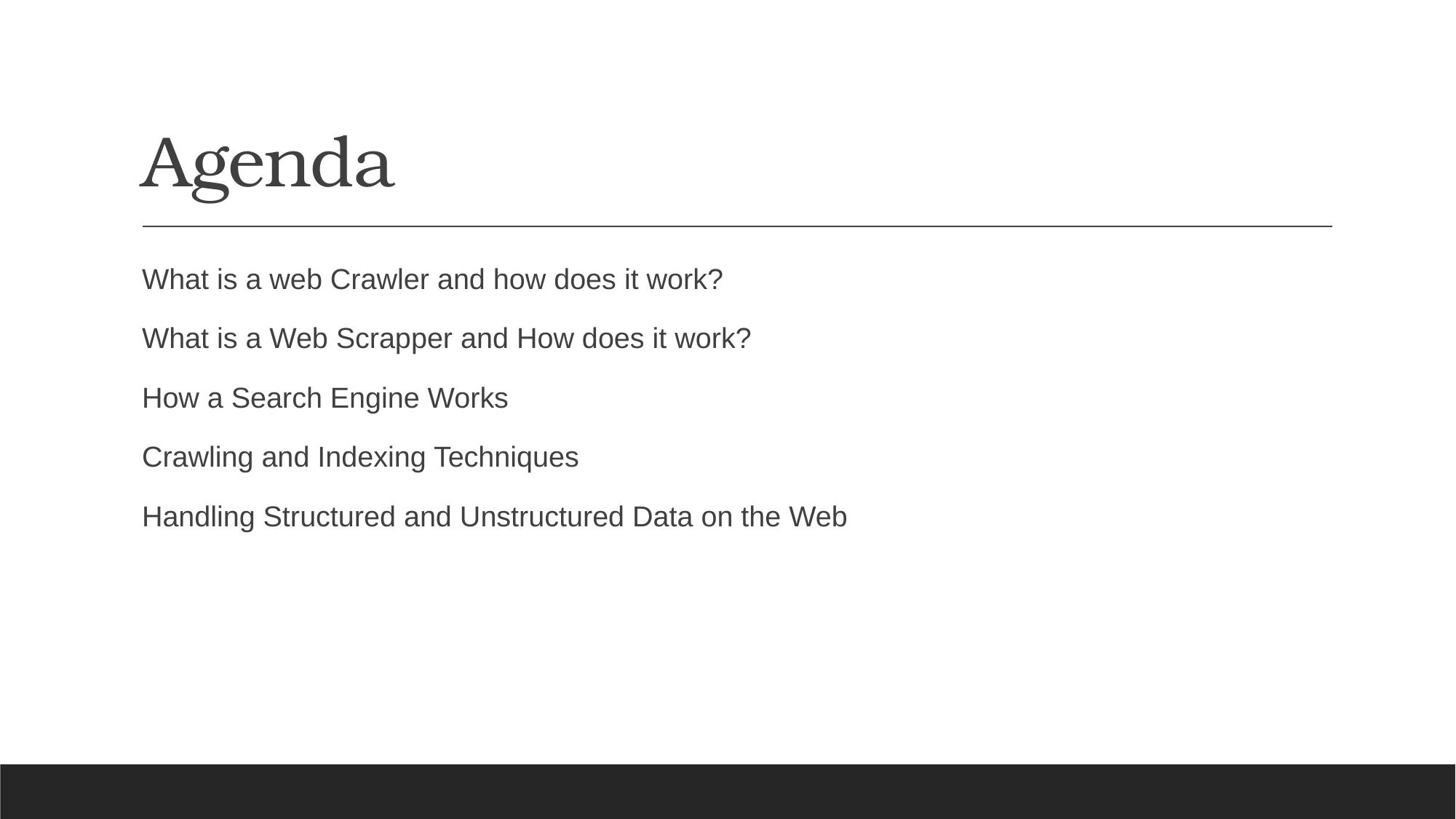

# Agenda
What is a web Crawler and how does it work?
What is a Web Scrapper and How does it work?
How a Search Engine Works
Crawling and Indexing Techniques
Handling Structured and Unstructured Data on the Web